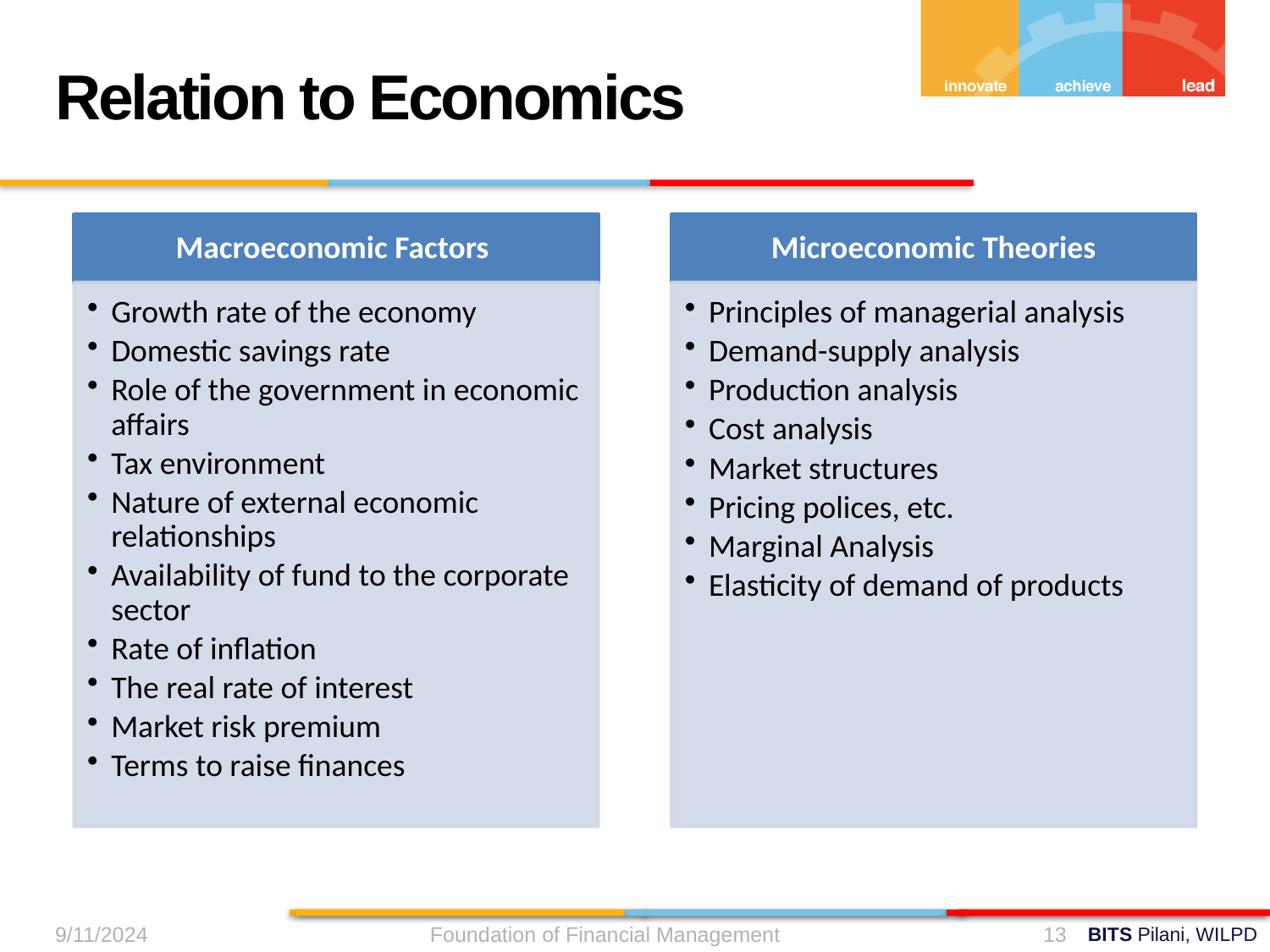

Relation to Economics
Macroeconomic Factors
Growth rate of the economy
Domestic savings rate
Role of the government in economic affairs
Tax environment
Nature of external economic relationships
Availability of fund to the corporate sector
Rate of inflation
The real rate of interest
Market risk premium
Terms to raise finances
Microeconomic Theories
Principles of managerial analysis
Demand-supply analysis
Production analysis
Cost analysis
Market structures
Pricing polices, etc.
Marginal Analysis
Elasticity of demand of products

9/11/2024
Foundation of Financial Management
13